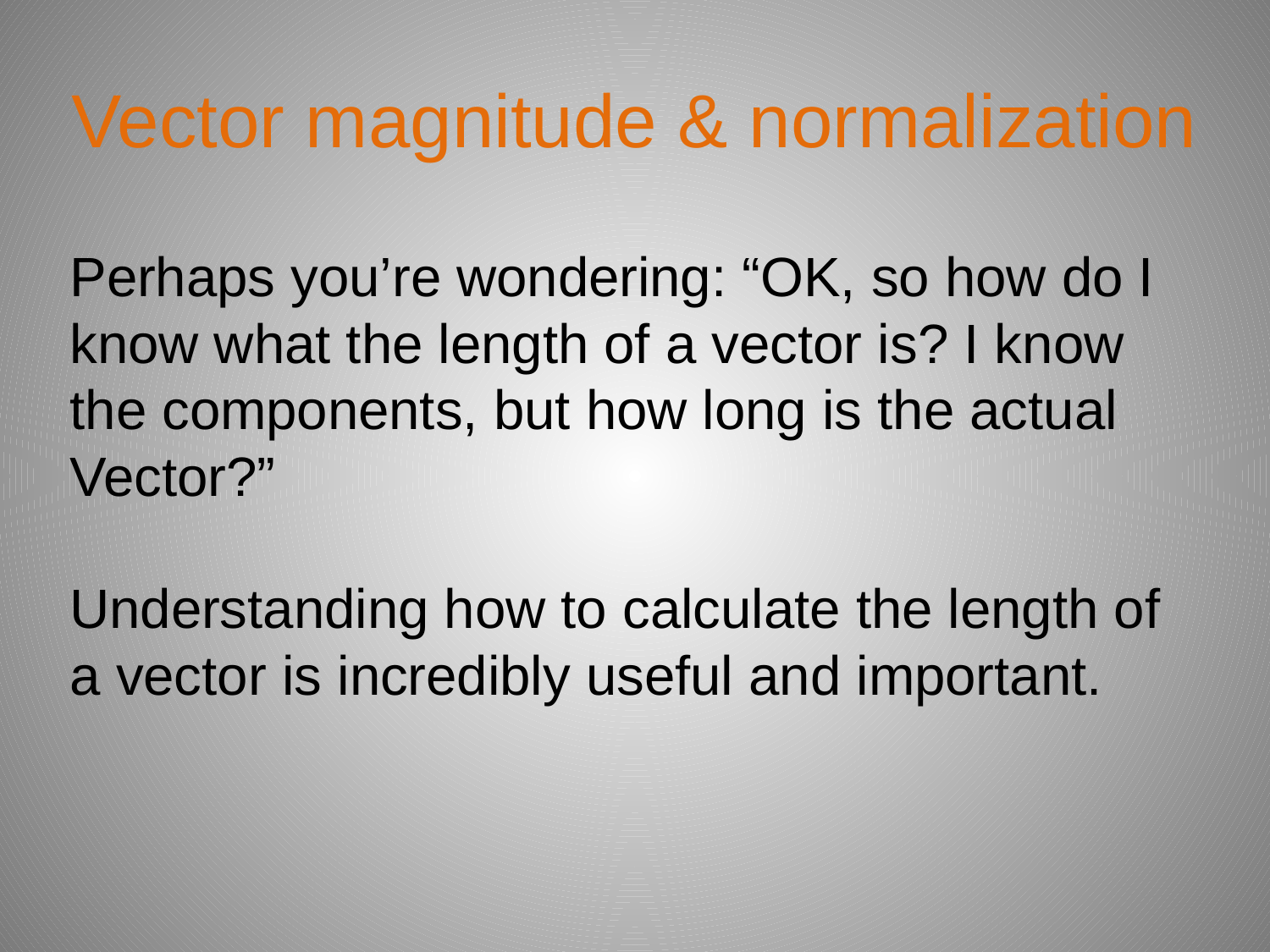

# Vector magnitude & normalization
Perhaps you’re wondering: “OK, so how do I know what the length of a vector is? I know the components, but how long is the actual Vector?”

Understanding how to calculate the length of a vector is incredibly useful and important.